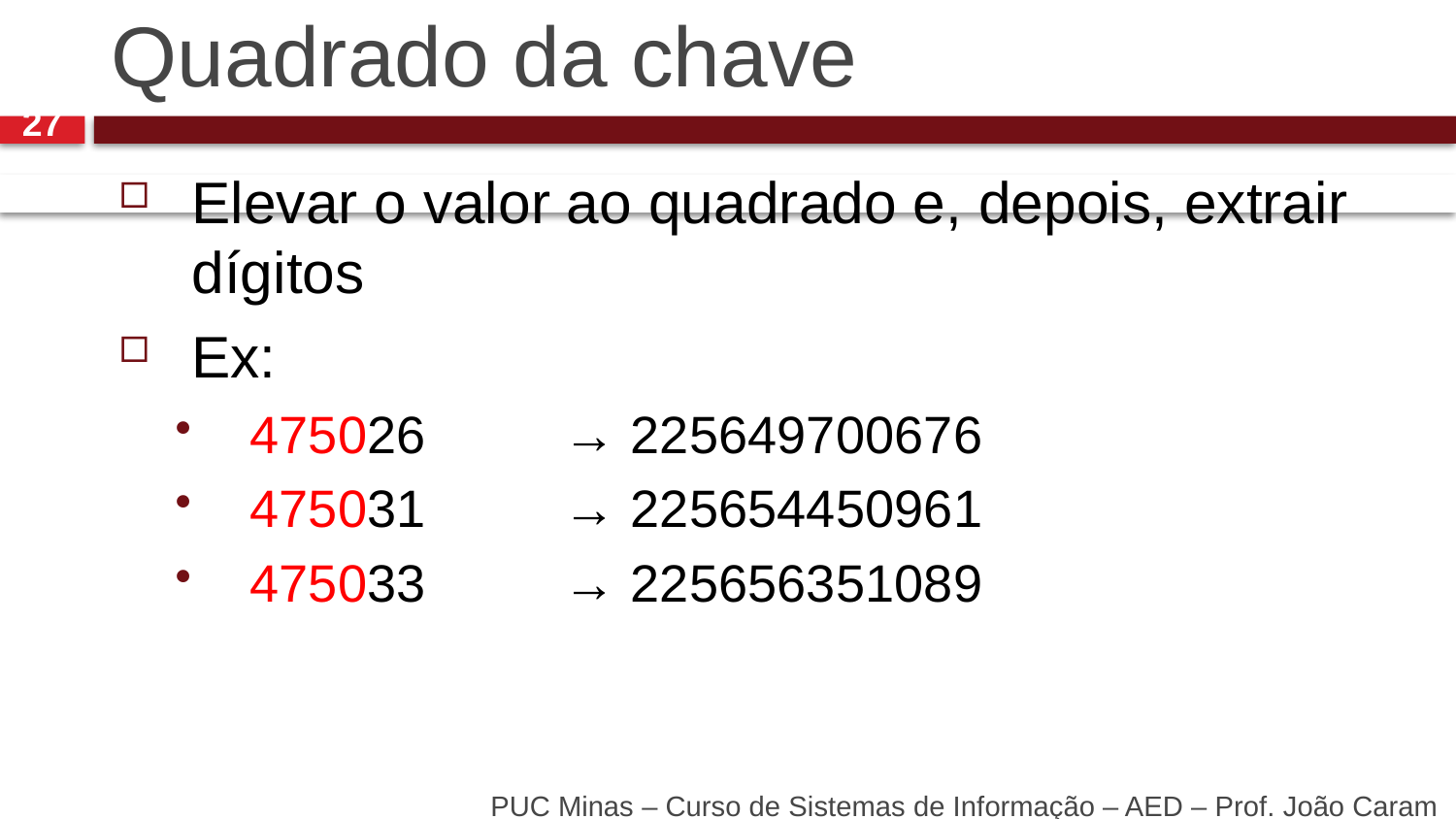

# Quadrado da chave
27
Elevar o valor ao quadrado e, depois, extrair dígitos
Ex:
475026		→ 225649700676
475031		→ 225654450961
475033 		→ 225656351089

PUC Minas – Curso de Sistemas de Informação – AED – Prof. João Caram